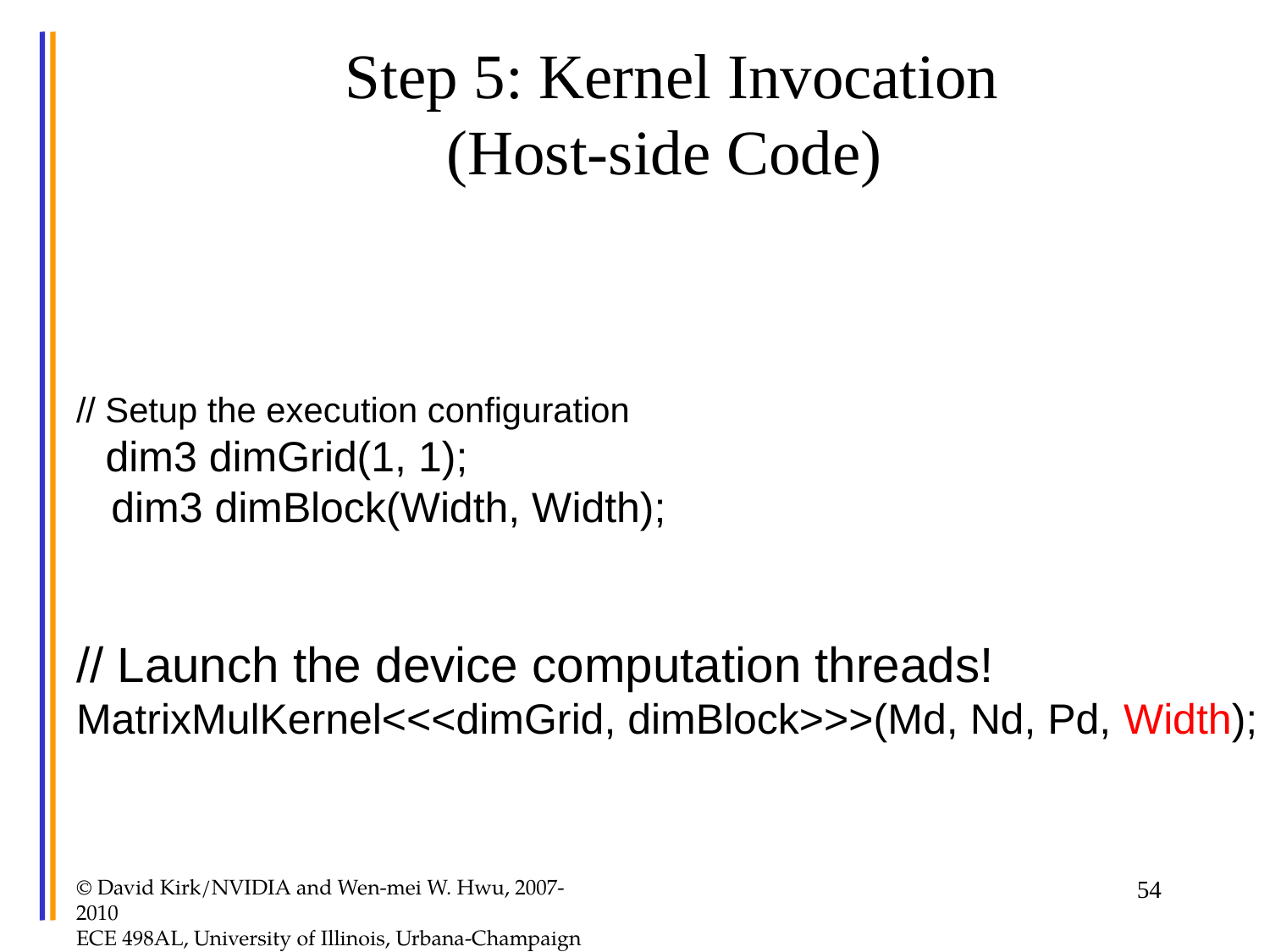

# Step 5: Kernel Invocation (Host-side Code)
    // Setup the execution configuration
       dim3 dimGrid(1, 1);
       dim3 dimBlock(Width, Width);

    // Launch the device computation threads!
    MatrixMulKernel<<<dimGrid, dimBlock>>>(Md, Nd, Pd, Width);
© David Kirk/NVIDIA and Wen-mei W. Hwu, 2007-2010
ECE 498AL, University of Illinois, Urbana-Champaign
54